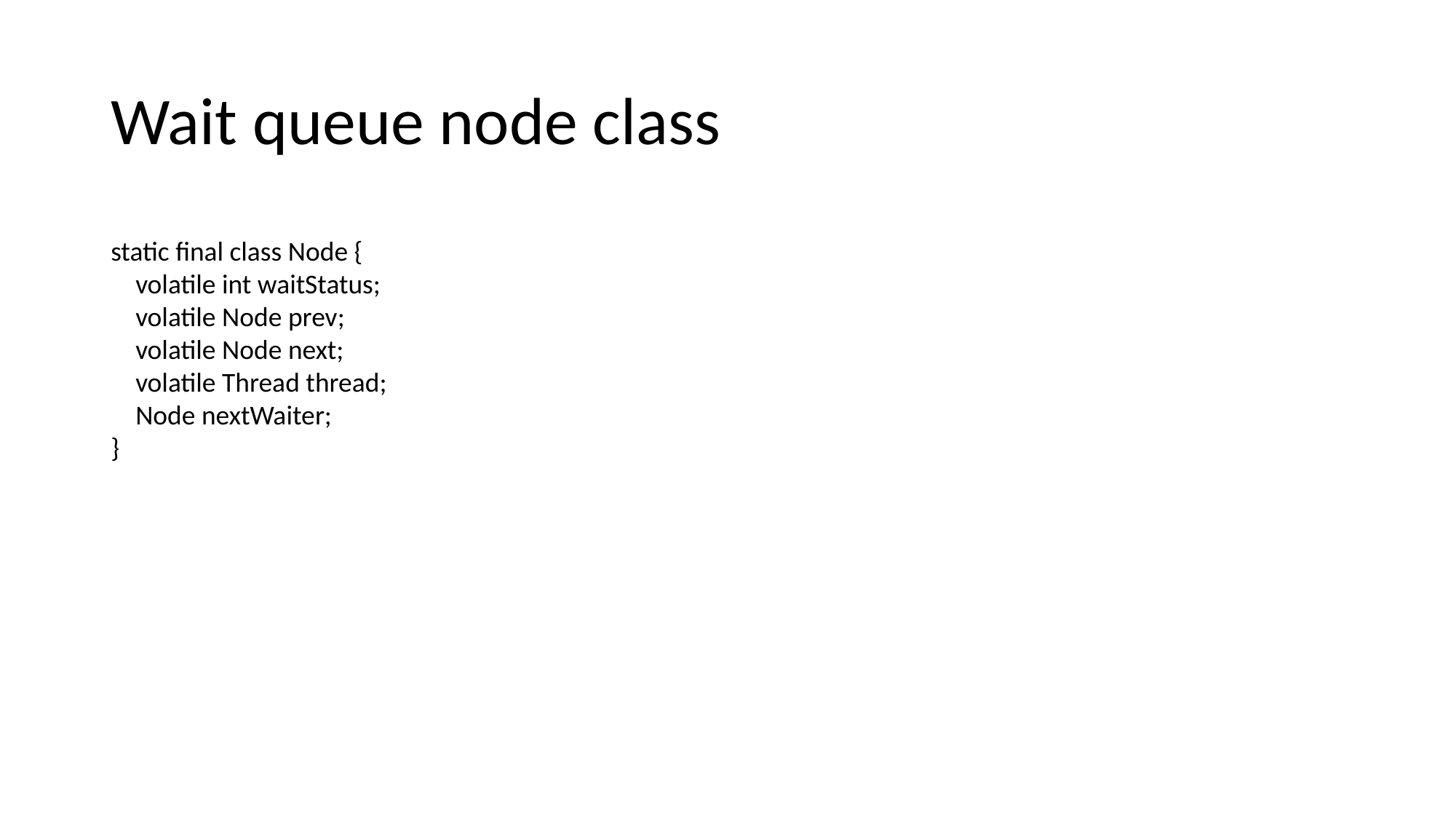

# Wait queue node class
static final class Node {
    volatile int waitStatus;
    volatile Node prev;
    volatile Node next;
    volatile Thread thread;
    Node nextWaiter;
}